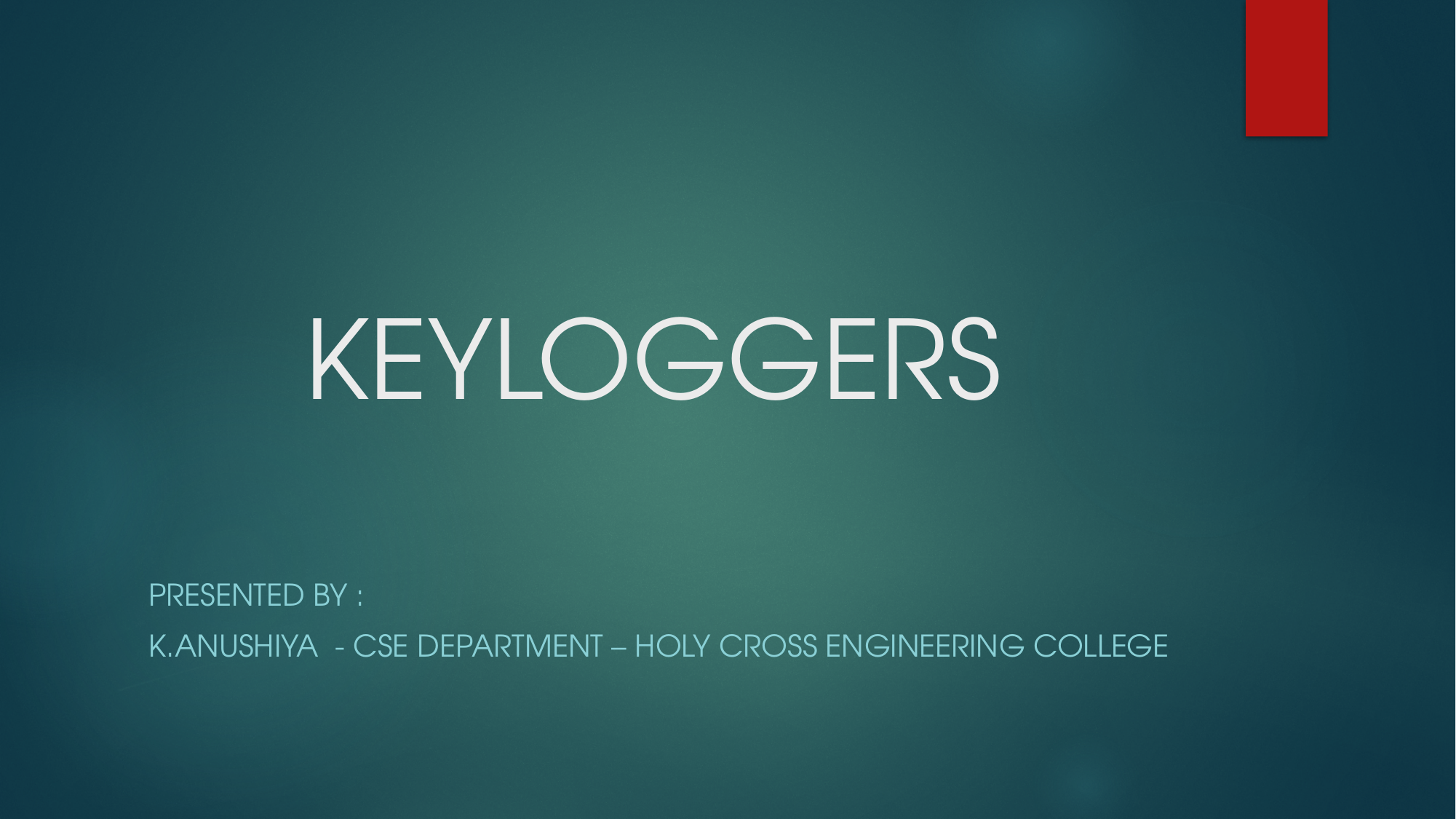

# KEYLOGGERS
Presented by :
K.ANUSHIYA  - Cse department – Holy cross engineering College